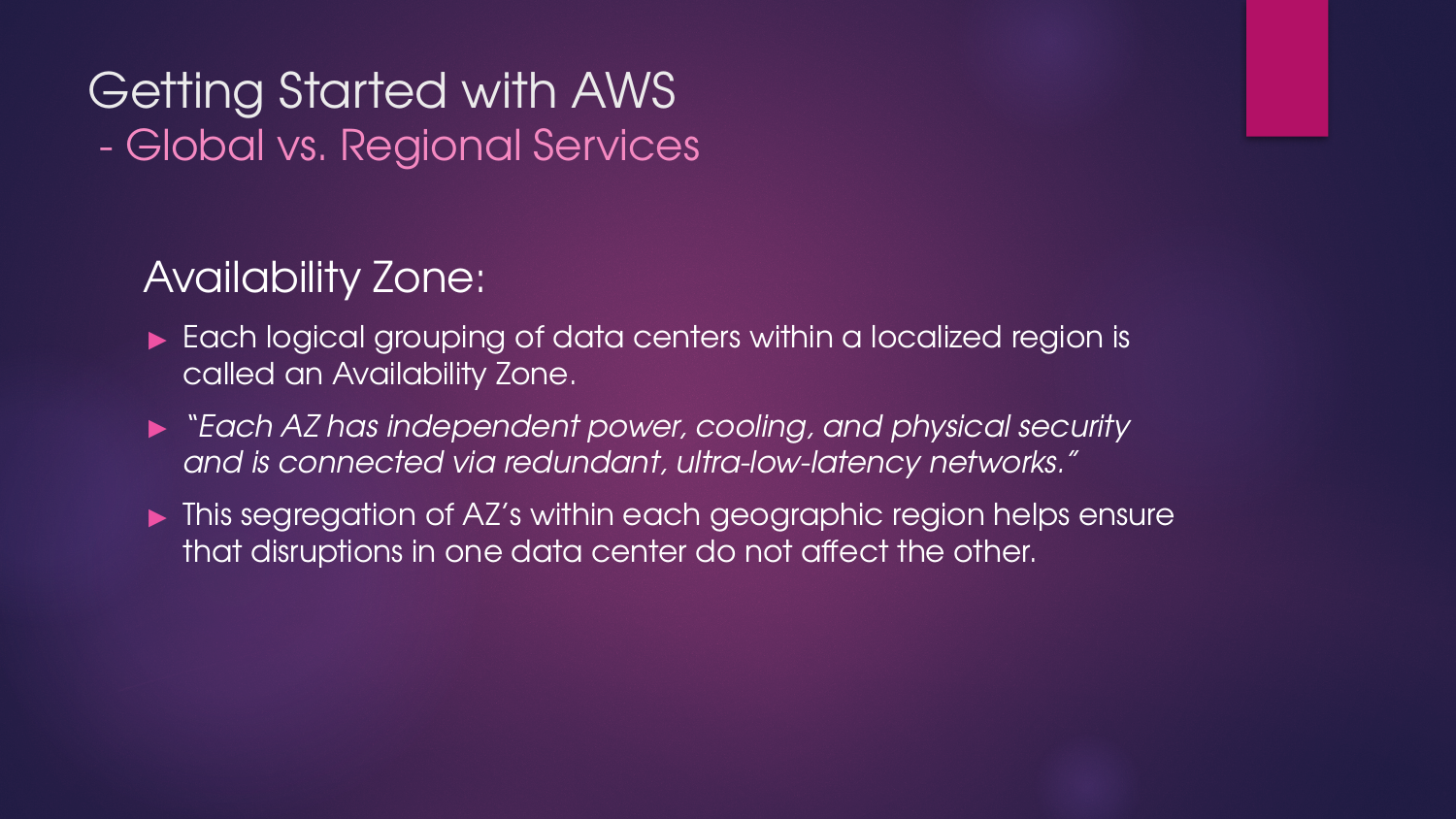

# Getting Started with AWS - Global vs. Regional Services
Availability Zone:
Each logical grouping of data centers within a localized region is called an Availability Zone.
“Each AZ has independent power, cooling, and physical security and is connected via redundant, ultra-low-latency networks.”
This segregation of AZ’s within each geographic region helps ensure that disruptions in one data center do not affect the other.